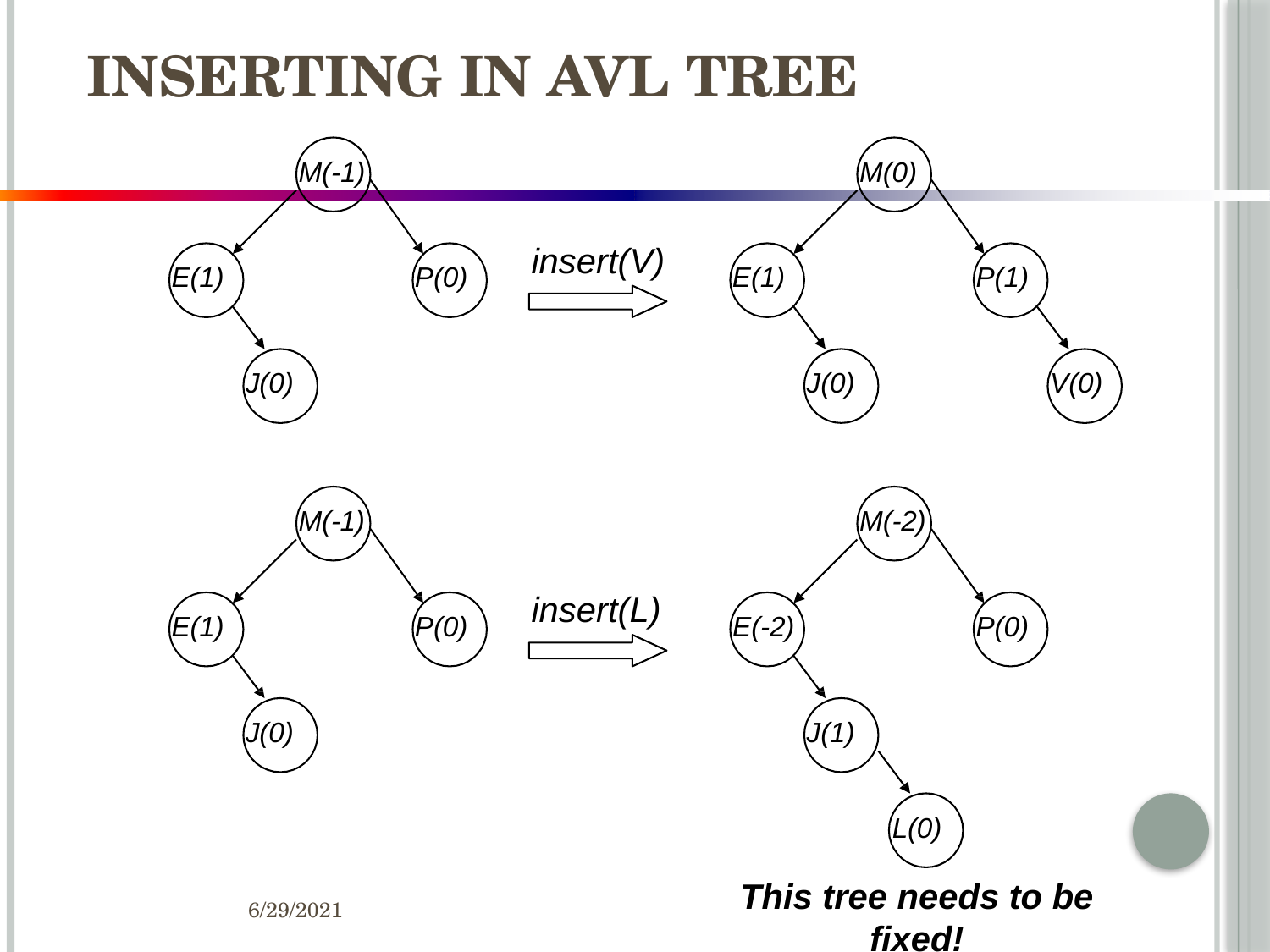

# Inserting in AVL Tree

M(-1)
M(0)

insert(V)
E(1)
P(0)
E(1)
P(1)

J(0)
J(0)
V(0)

M(-1)
M(-2)

insert(L)
E(1)
P(0)
E(-2)
P(0)

J(0)
J(1)

L(0)

This tree needs to be fixed!
6/29/2021